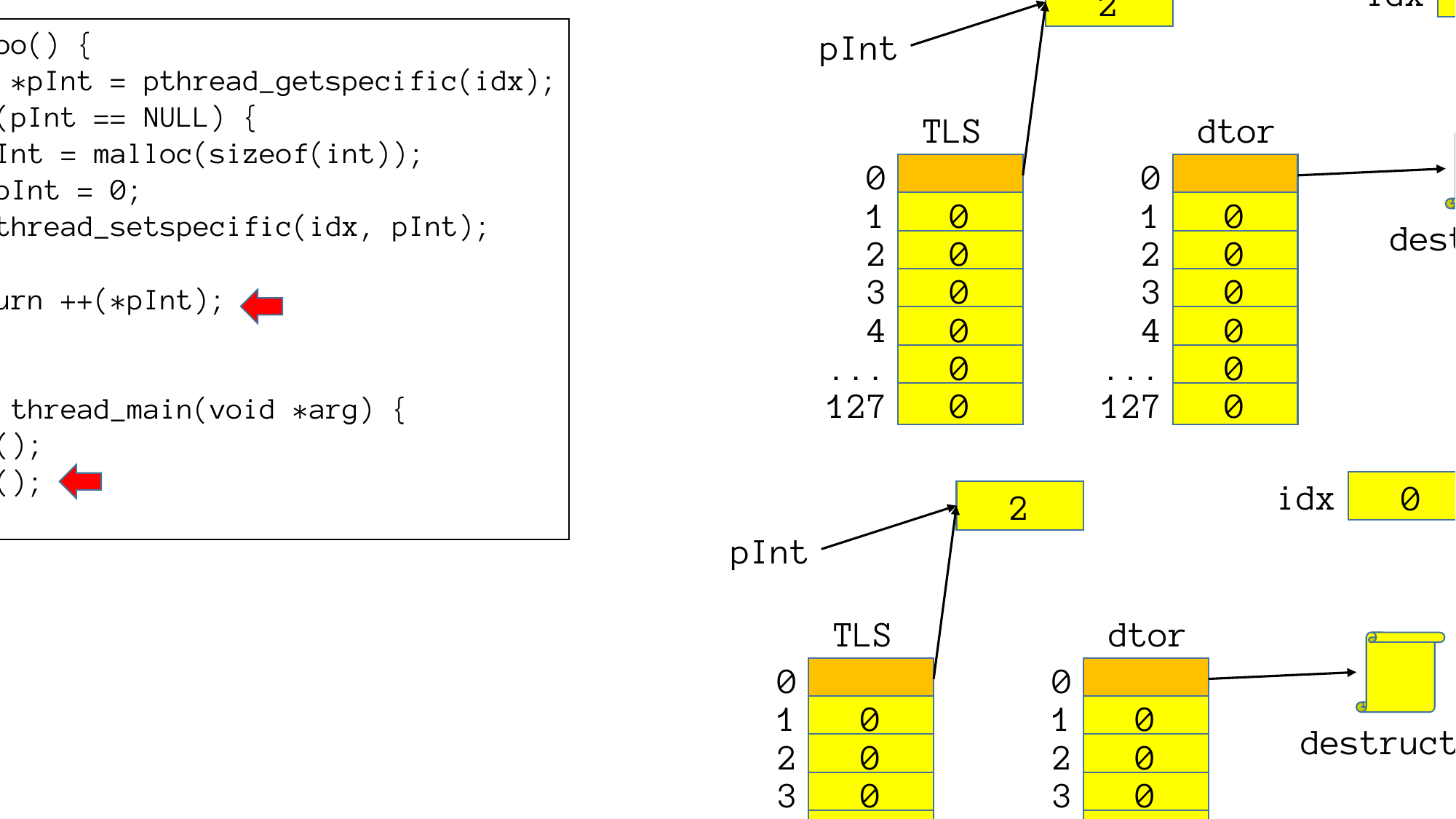

idx
0
2
pInt
int foo() {
  int *pInt = pthread_getspecific(idx);
  if (pInt == NULL) {
    pInt = malloc(sizeof(int));
    *pInt = 0;
    pthread_setspecific(idx, pInt);
  }
  return ++(*pInt);
}

void* thread_main(void *arg) {
  foo();
  foo();
}
TLS
dtor

destructor
0

0

1
0
1
0
2
0
2
0
3
0
3
0

4
0
4
0
...
0
...
0
127
0
127
0

idx
0
2
pInt
TLS
dtor

destructor
0

0

1
0
1
0
2
0
2
0
3
0
3
0
4
0
4
0
...
0
...
0
127
0
127
0